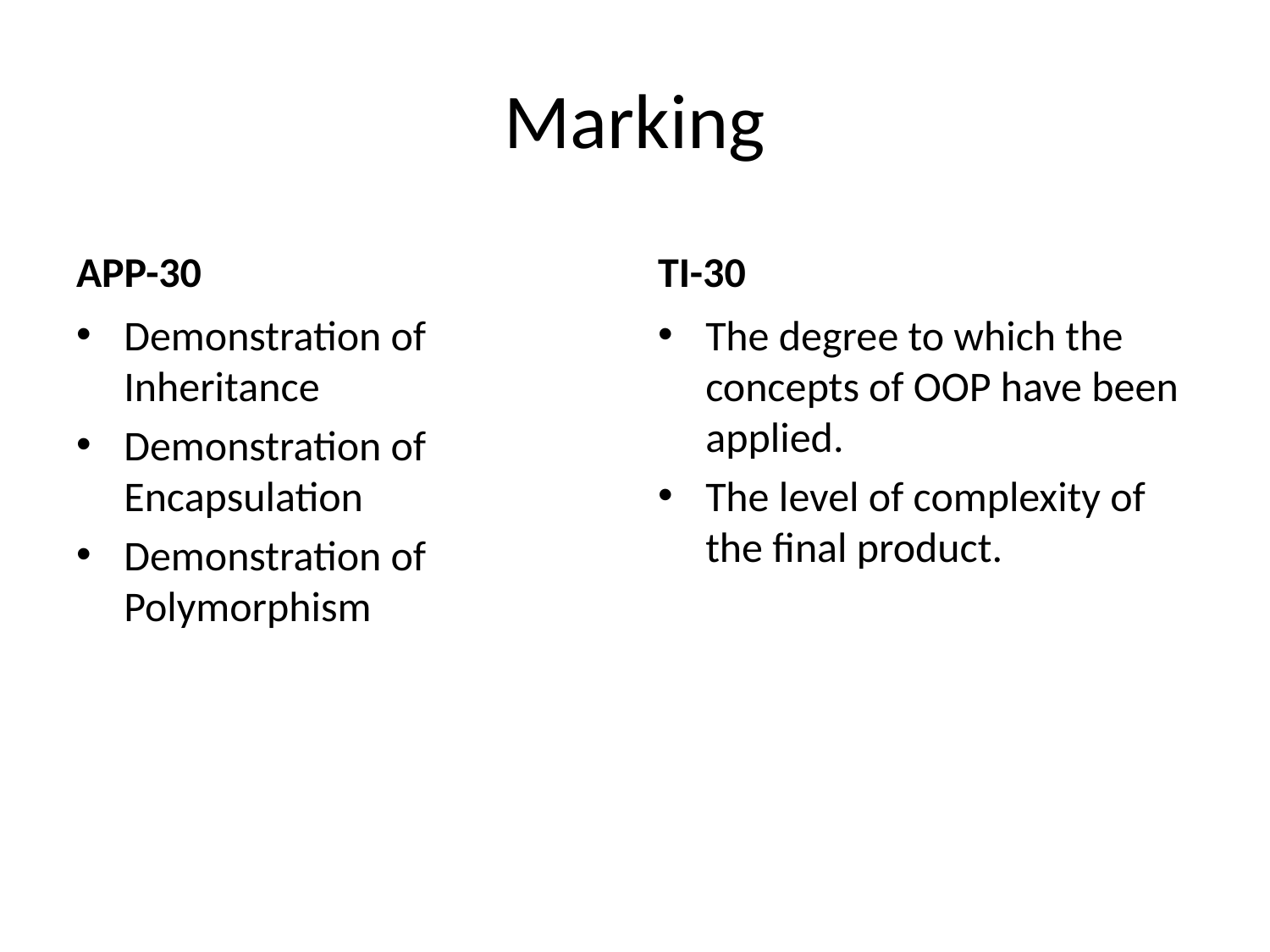

# Marking
APP-30
TI-30
Demonstration of Inheritance
Demonstration of Encapsulation
Demonstration of Polymorphism

The degree to which the concepts of OOP have been applied.
The level of complexity of the final product.